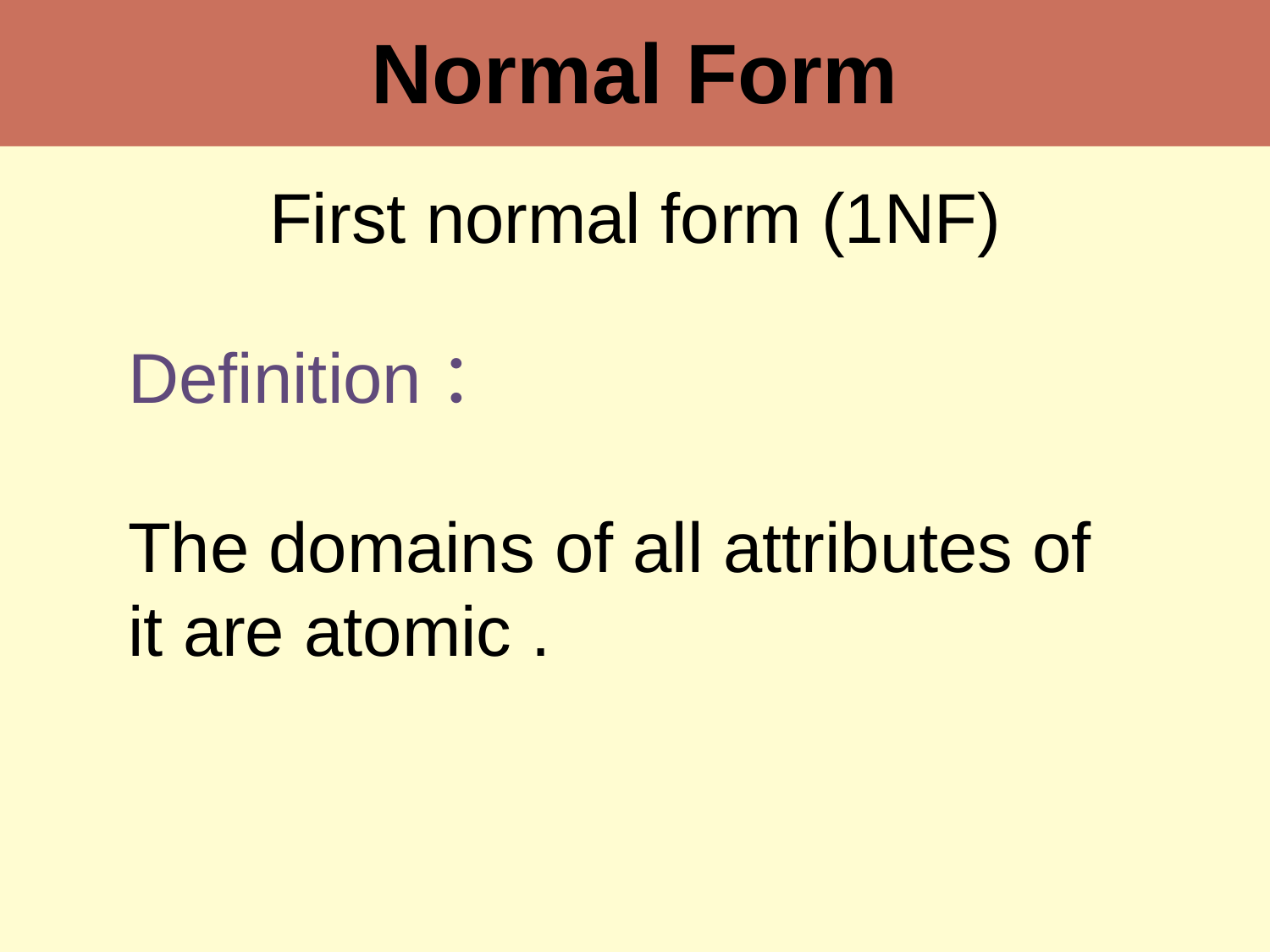

Normal Form
First normal form (1NF)
Definition：

The domains of all attributes of it are atomic .